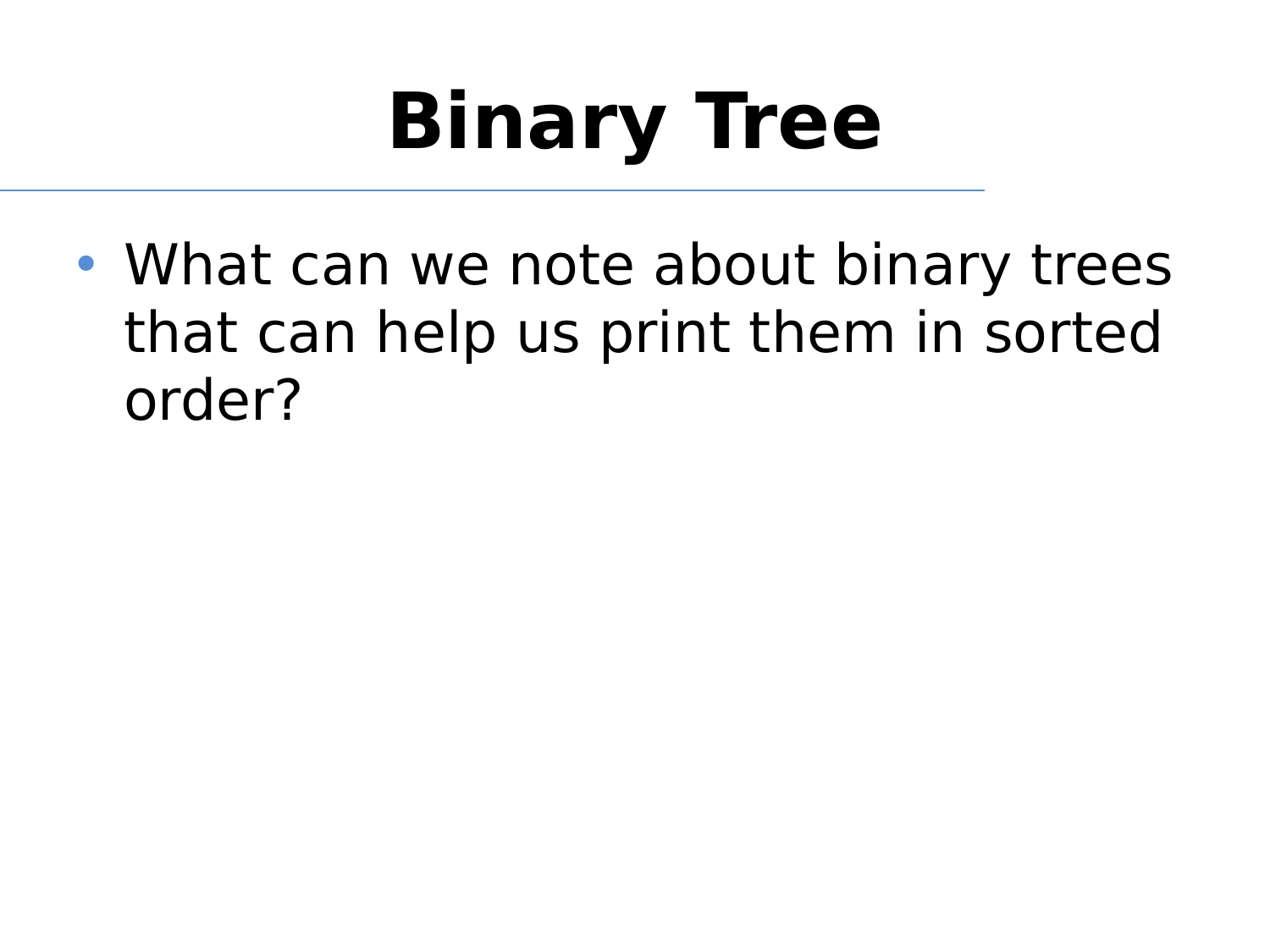

# Binary Tree
What can we note about binary trees that can help us print them in sorted order?